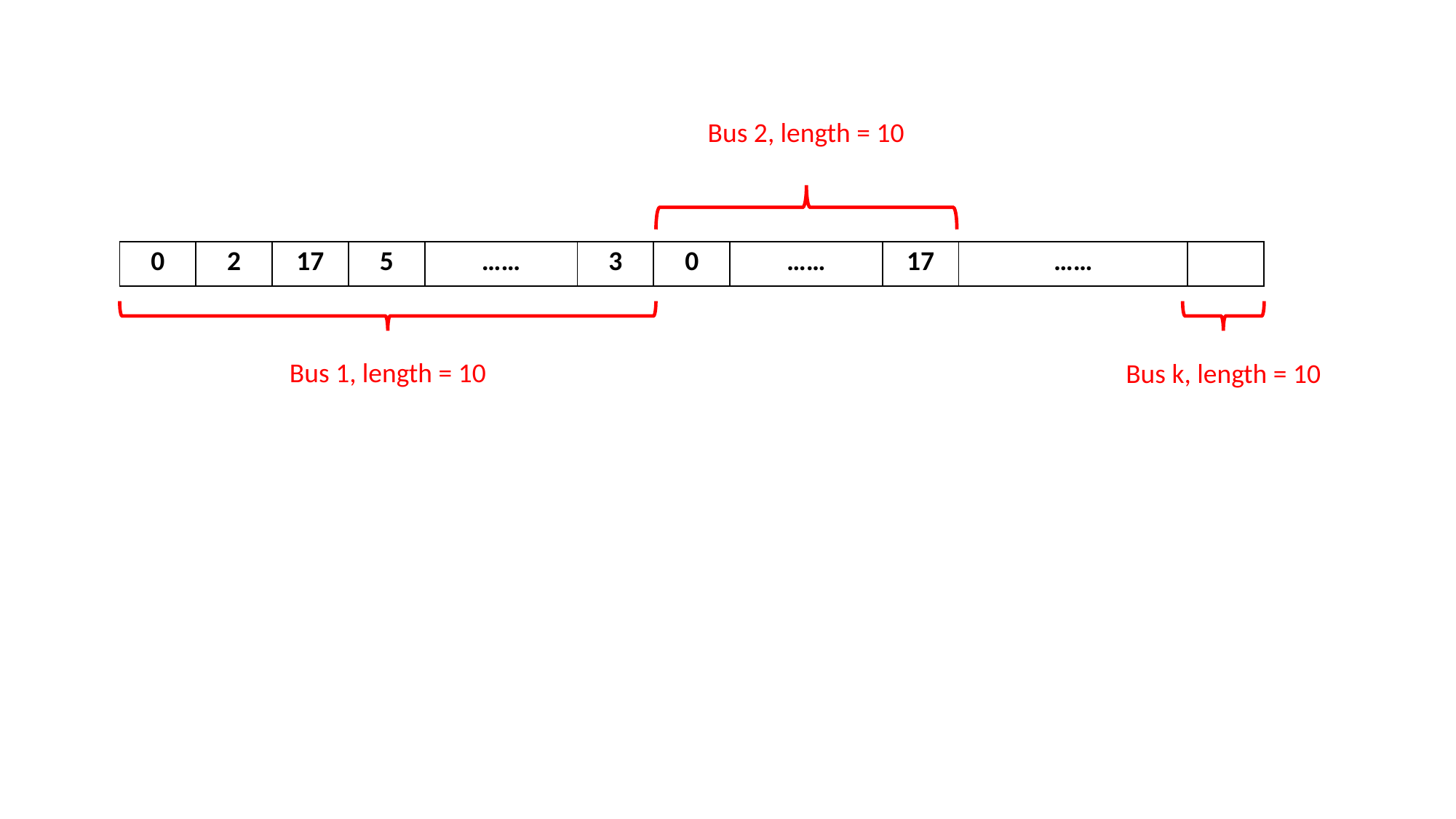

Bus 2, length = 10
| 0 | 2 | 17 | 5 | …… | 3 | 0 | …… | 17 | …… |  |
| --- | --- | --- | --- | --- | --- | --- | --- | --- | --- | --- |

Bus 1, length = 10
Bus k, length = 10